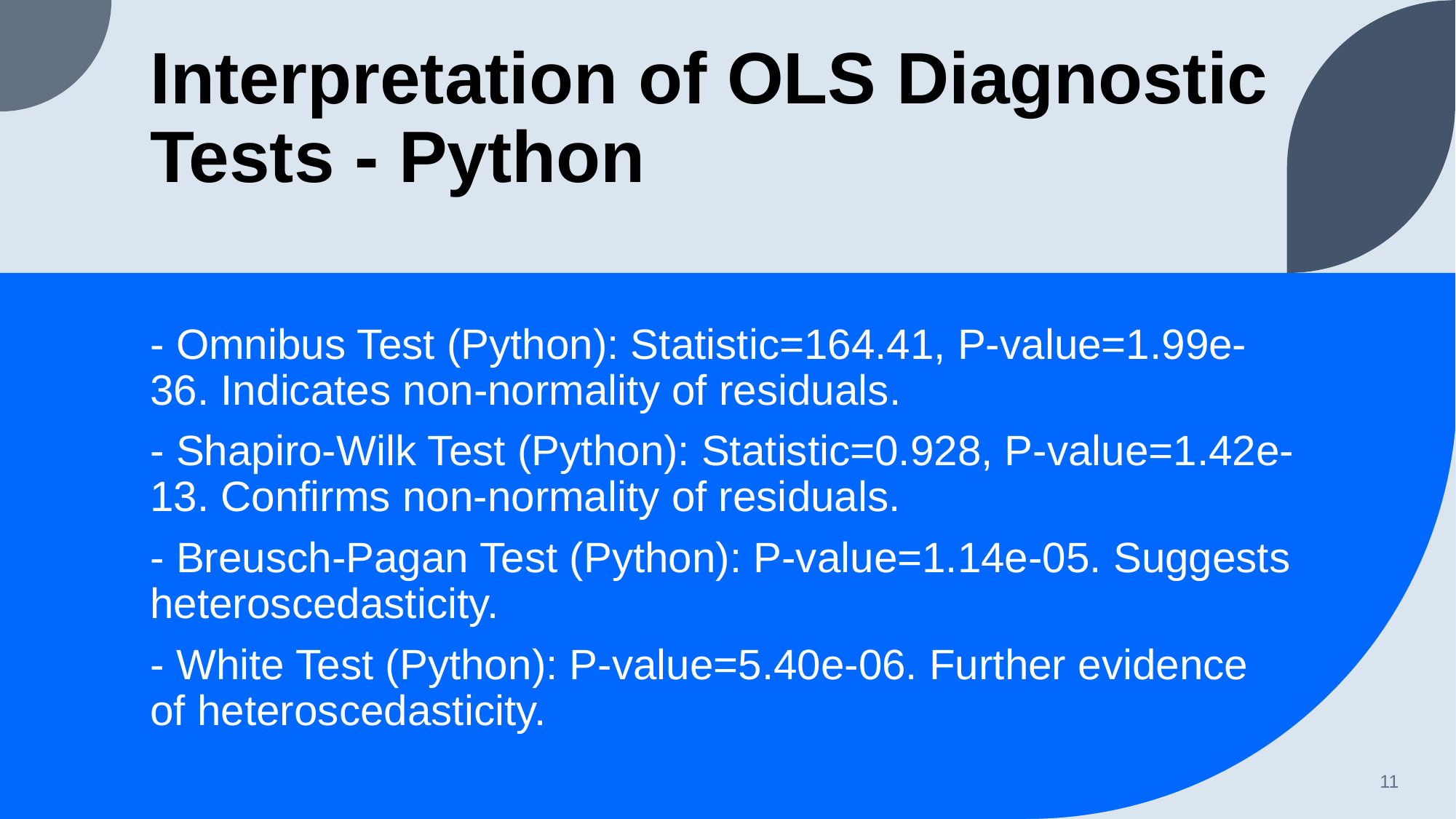

# Interpretation of OLS Diagnostic Tests - Python
- Omnibus Test (Python): Statistic=164.41, P-value=1.99e-36. Indicates non-normality of residuals.
- Shapiro-Wilk Test (Python): Statistic=0.928, P-value=1.42e-13. Confirms non-normality of residuals.
- Breusch-Pagan Test (Python): P-value=1.14e-05. Suggests heteroscedasticity.
- White Test (Python): P-value=5.40e-06. Further evidence of heteroscedasticity.
11